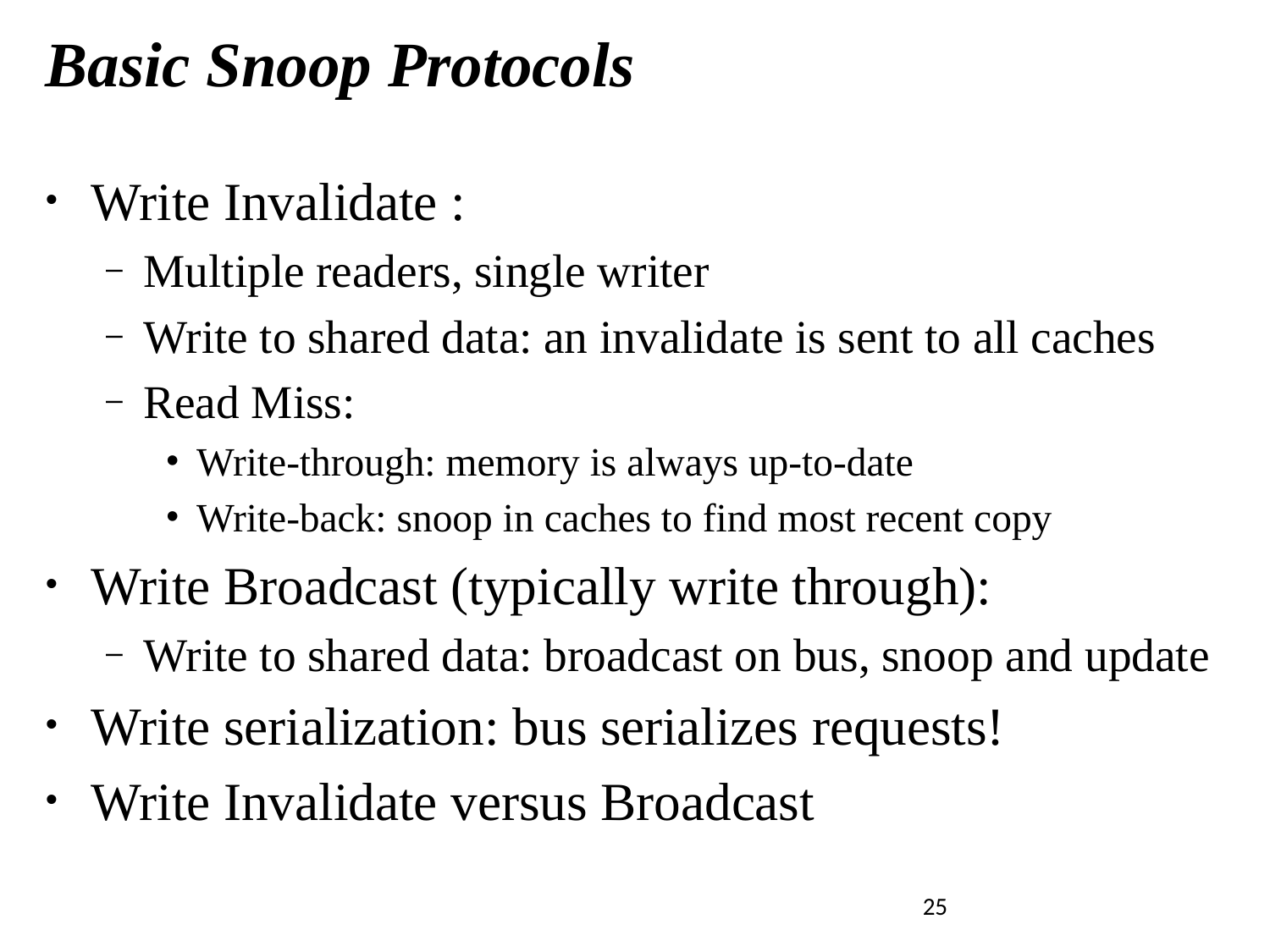

# Basic Snoop Protocols
Write Invalidate :
Multiple readers, single writer
Write to shared data: an invalidate is sent to all caches
Read Miss:
Write-through: memory is always up-to-date
Write-back: snoop in caches to find most recent copy
Write Broadcast (typically write through):
Write to shared data: broadcast on bus, snoop and update
Write serialization: bus serializes requests!
Write Invalidate versus Broadcast
Introduction to Parallel Computing, University of Oregon, IPCC
25